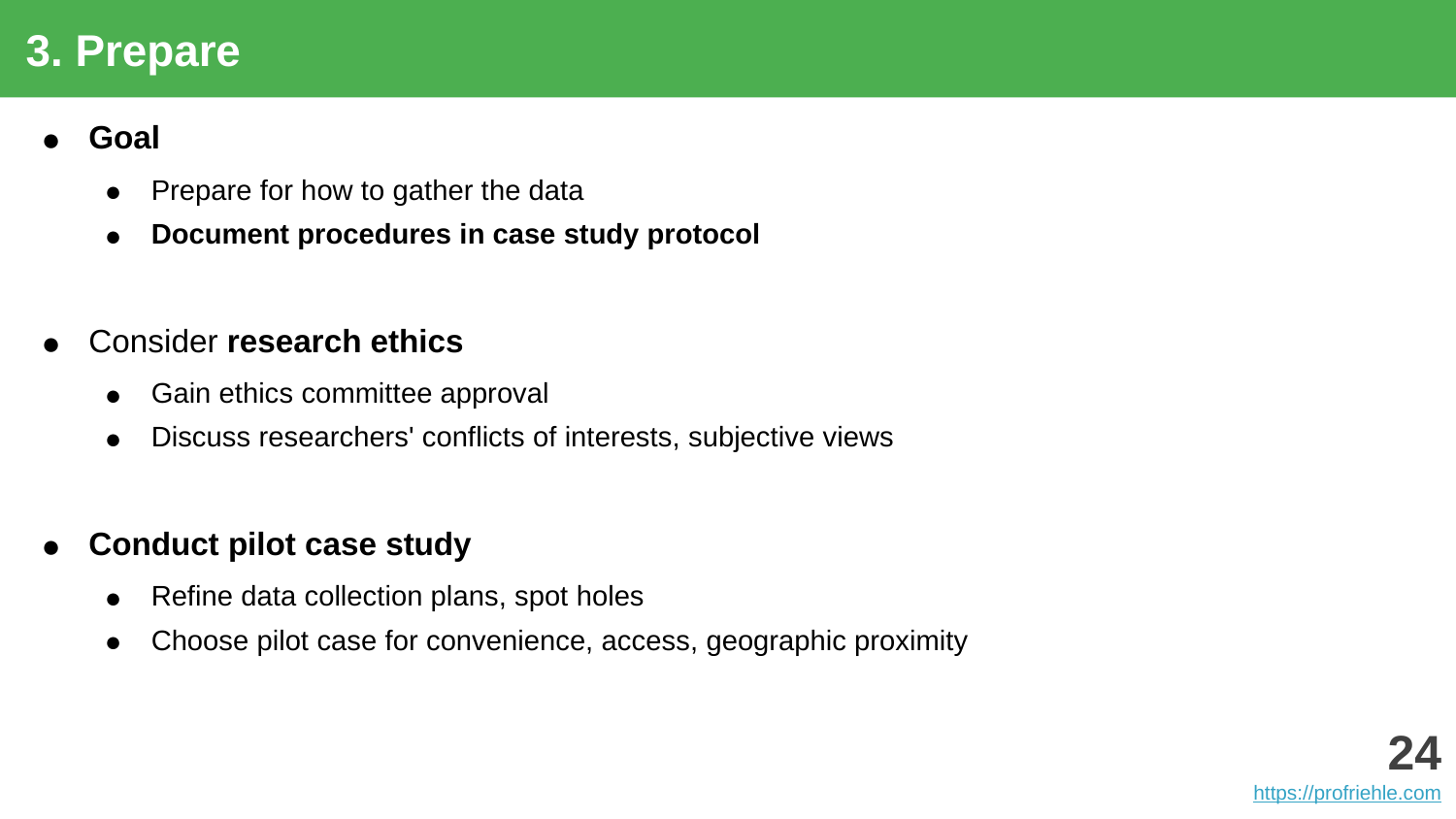

3. Prepare
Goal
Prepare for how to gather the data
Document procedures in case study protocol

Consider research ethics
Gain ethics committee approval
Discuss researchers' conflicts of interests, subjective views

Conduct pilot case study
Refine data collection plans, spot holes
Choose pilot case for convenience, access, geographic proximity

24
https://profriehle.com